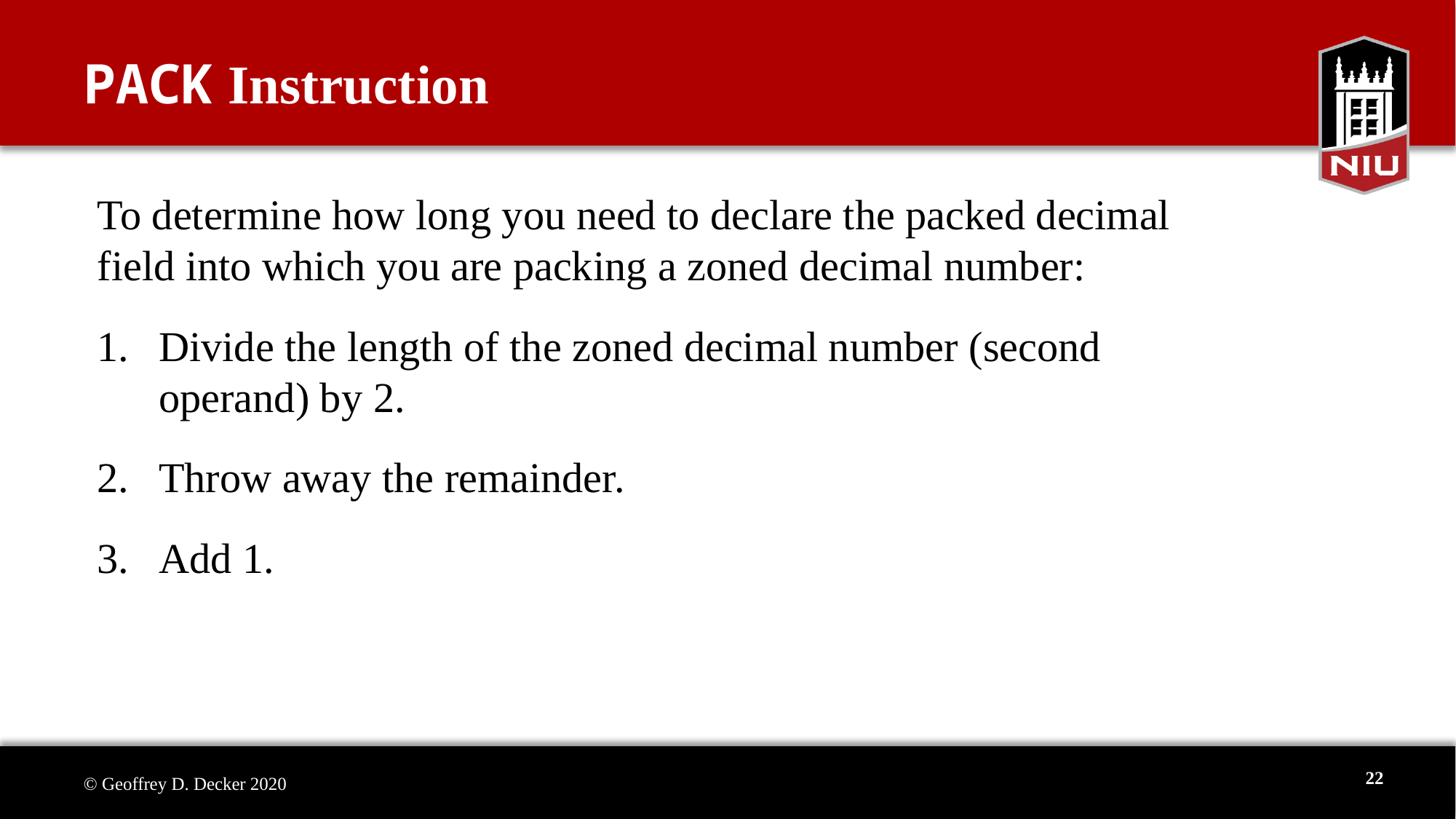

# PACK Instruction
To determine how long you need to declare the packed decimal field into which you are packing a zoned decimal number:

Divide the length of the zoned decimal number (second operand) by 2.

Throw away the remainder.

Add 1.
22
© Geoffrey D. Decker 2020